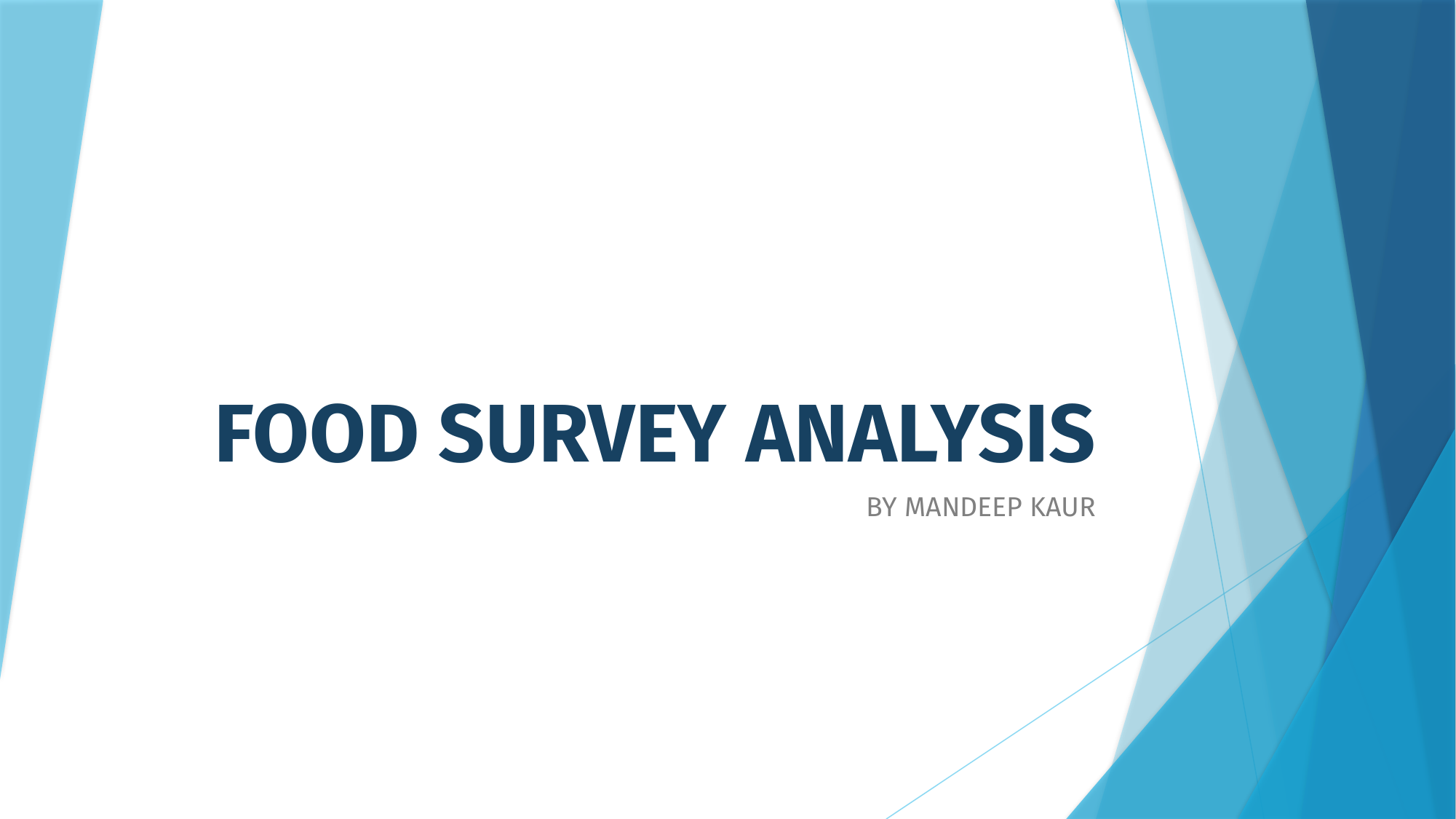

# FOOD SURVEY ANALYSIS
BY MANDEEP KAUR